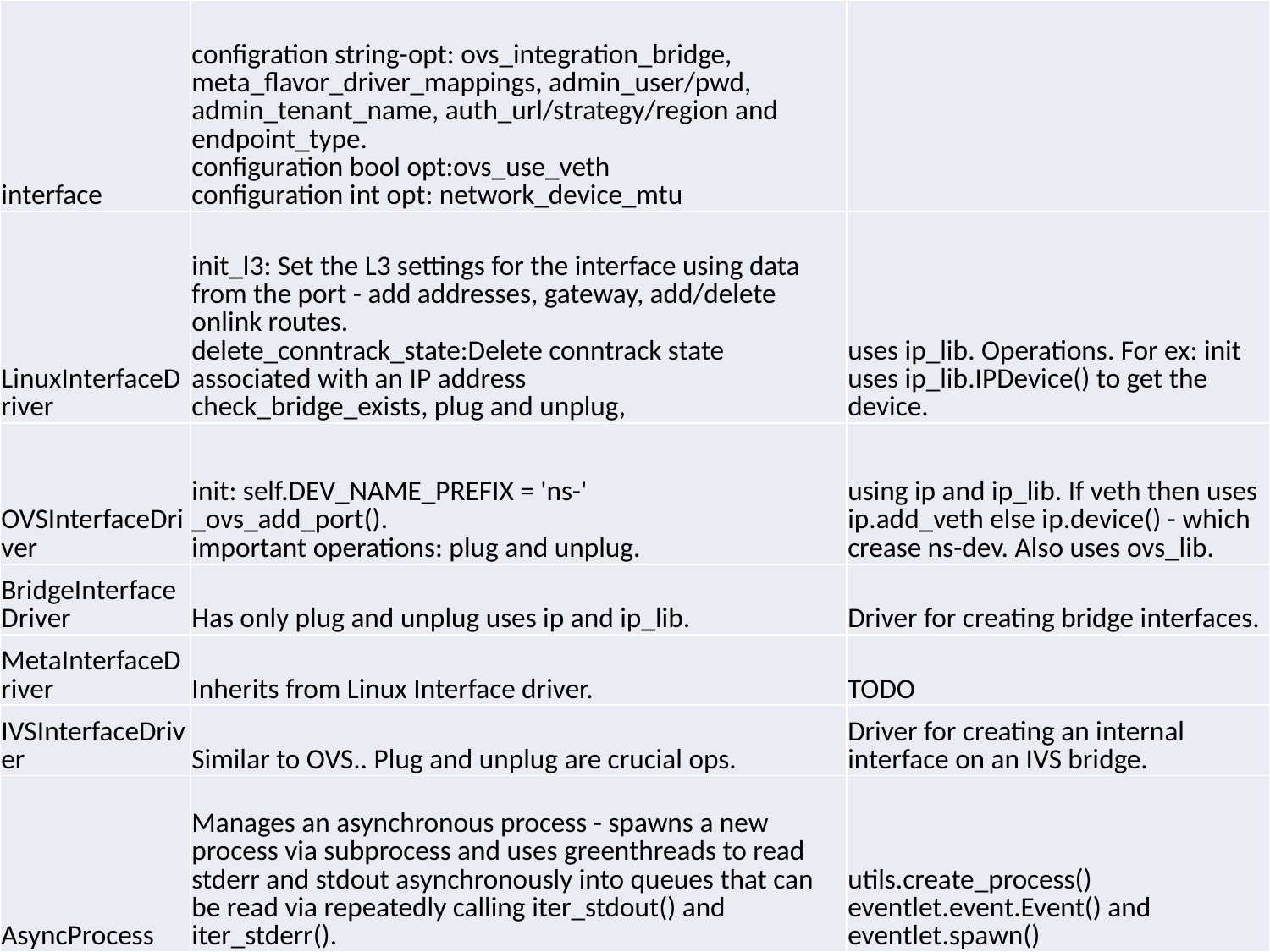

| interface | configration string-opt: ovs\_integration\_bridge, meta\_flavor\_driver\_mappings, admin\_user/pwd, admin\_tenant\_name, auth\_url/strategy/region and endpoint\_type. configuration bool opt:ovs\_use\_veth configuration int opt: network\_device\_mtu |  |
| --- | --- | --- |
| LinuxInterfaceDriver | init\_l3: Set the L3 settings for the interface using data from the port - add addresses, gateway, add/delete onlink routes. delete\_conntrack\_state:Delete conntrack state associated with an IP address check\_bridge\_exists, plug and unplug, | uses ip\_lib. Operations. For ex: init uses ip\_lib.IPDevice() to get the device. |
| OVSInterfaceDriver | init: self.DEV\_NAME\_PREFIX = 'ns-' \_ovs\_add\_port(). important operations: plug and unplug. | using ip and ip\_lib. If veth then uses ip.add\_veth else ip.device() - which crease ns-dev. Also uses ovs\_lib. |
| BridgeInterfaceDriver | Has only plug and unplug uses ip and ip\_lib. | Driver for creating bridge interfaces. |
| MetaInterfaceDriver | Inherits from Linux Interface driver. | TODO |
| IVSInterfaceDriver | Similar to OVS.. Plug and unplug are crucial ops. | Driver for creating an internal interface on an IVS bridge. |
| AsyncProcess | Manages an asynchronous process - spawns a new process via subprocess and uses greenthreads to read stderr and stdout asynchronously into queues that can be read via repeatedly calling iter\_stdout() and iter\_stderr(). | utils.create\_process() eventlet.event.Event() and eventlet.spawn() |